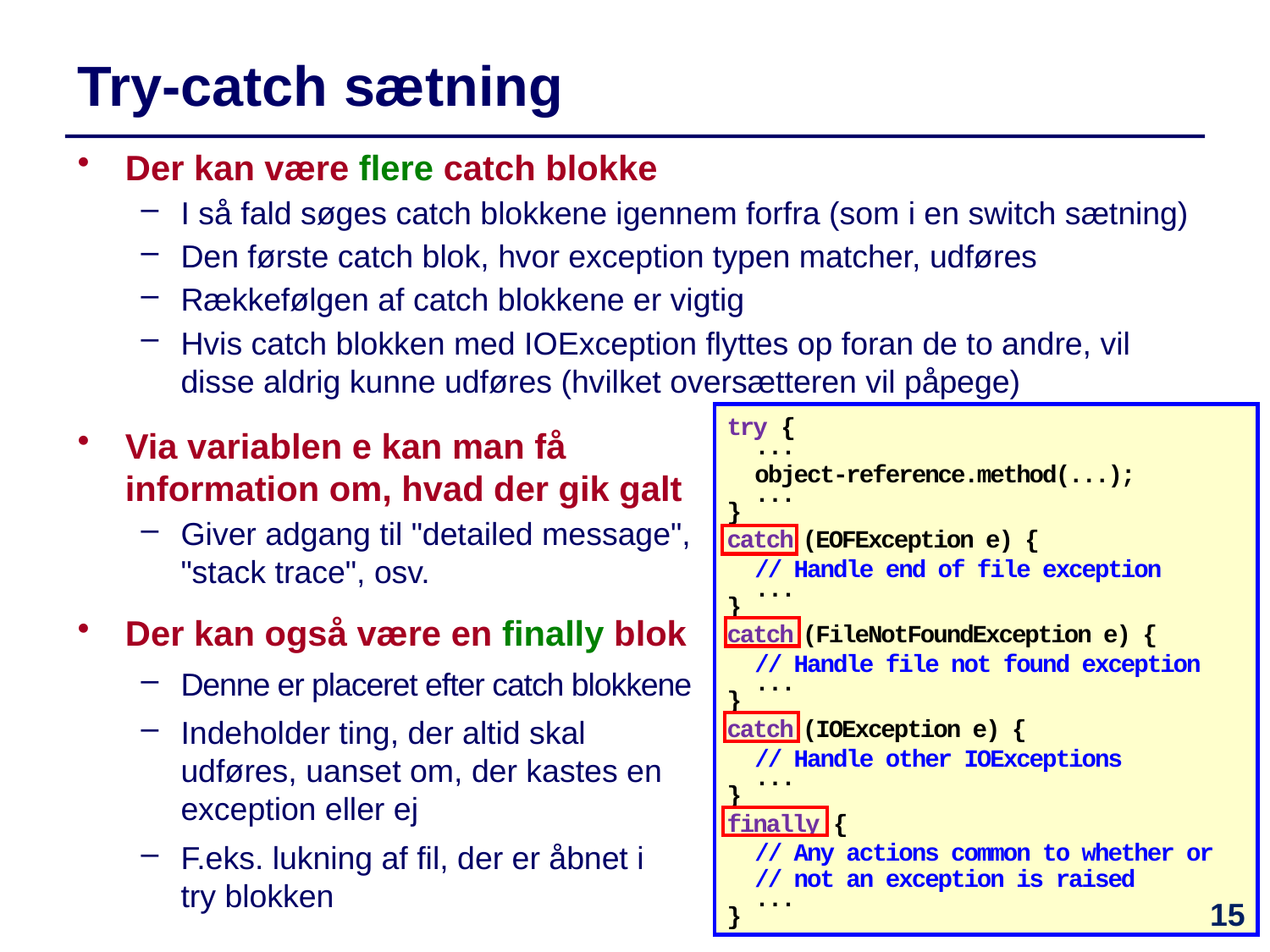

# Try-catch sætning
Der kan være flere catch blokke
I så fald søges catch blokkene igennem forfra (som i en switch sætning)
Den første catch blok, hvor exception typen matcher, udføres
Rækkefølgen af catch blokkene er vigtig
Hvis catch blokken med IOException flyttes op foran de to andre, vil disse aldrig kunne udføres (hvilket oversætteren vil påpege)
try {
  ...
  object-reference.method(...);
  ...
}
catch (EOFException e) {
  // Handle end of file exception
  ...
}
catch (FileNotFoundException e) {
  // Handle file not found exception
  ...
}
catch (IOException e) {
  // Handle other IOExceptions
  ...
}
finally {
  // Any actions common to whether or
  // not an exception is raised
  ...
}
try {
  ...
  object-reference.method(...);
  ...
}
catch (EOFException e) {
  // Handle end of file exception
  ...
}
catch (FileNotFoundException e) {
  // Handle file not found exception
    ...
}
catch (IOException e) {
  // Handle other IOExceptions
    ...
}
Via variablen e kan man få information om, hvad der gik galt
Giver adgang til "detailed message", "stack trace", osv.
Der kan også være en finally blok
Denne er placeret efter catch blokkene
Indeholder ting, der altid skal udføres, uanset om, der kastes en exception eller ej
F.eks. lukning af fil, der er åbnet i
try blokken

15